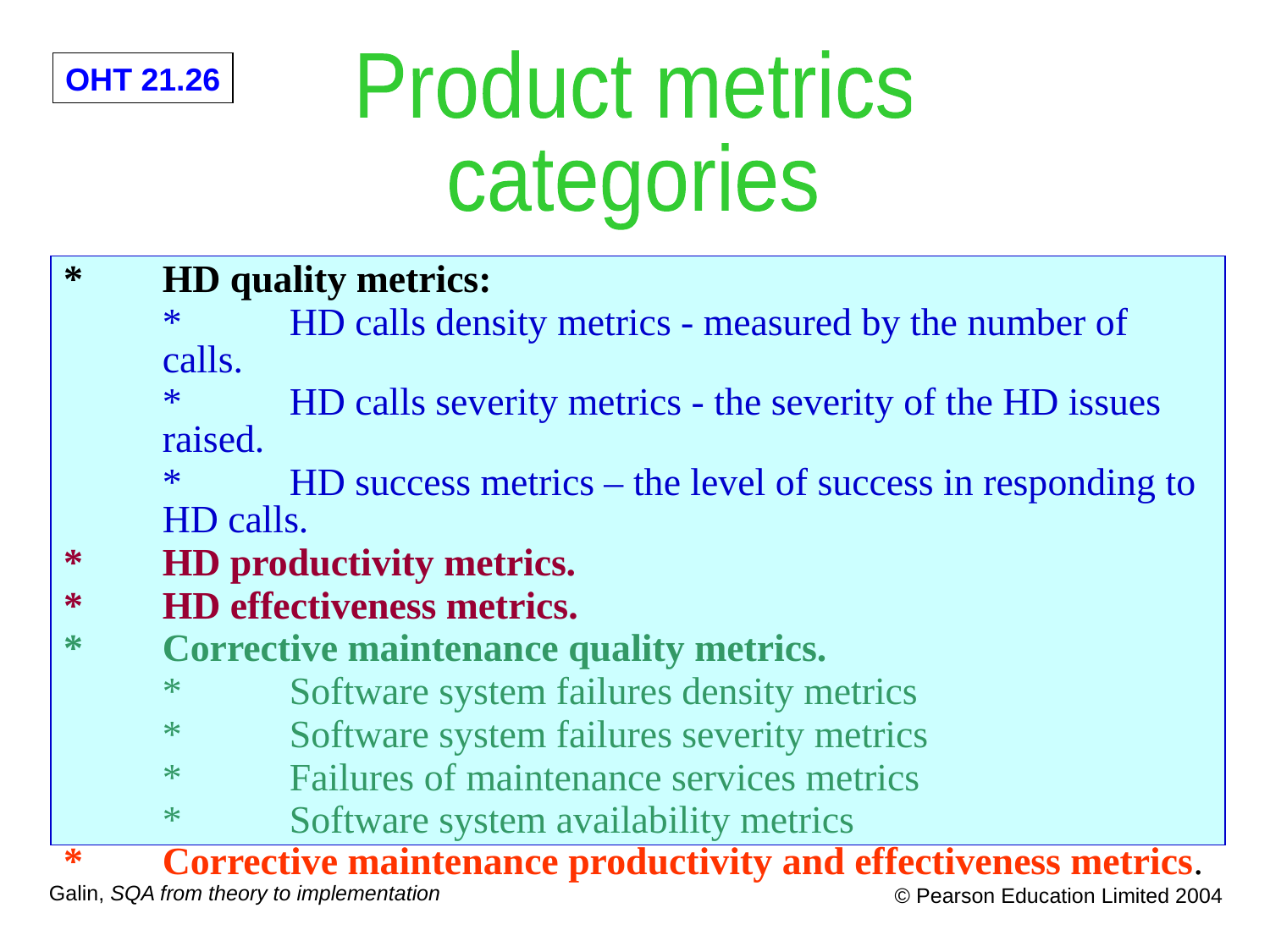

Product metrics
categories
*	HD quality metrics:
	*	HD calls density metrics - measured by the number of calls.
	*	HD calls severity metrics - the severity of the HD issues raised.
	*	HD success metrics – the level of success in responding to HD calls.
*	HD productivity metrics.
*	HD effectiveness metrics.
*	Corrective maintenance quality metrics.
	*	Software system failures density metrics
	*	Software system failures severity metrics
	*	Failures of maintenance services metrics
	*	Software system availability metrics
*	Corrective maintenance productivity and effectiveness metrics.